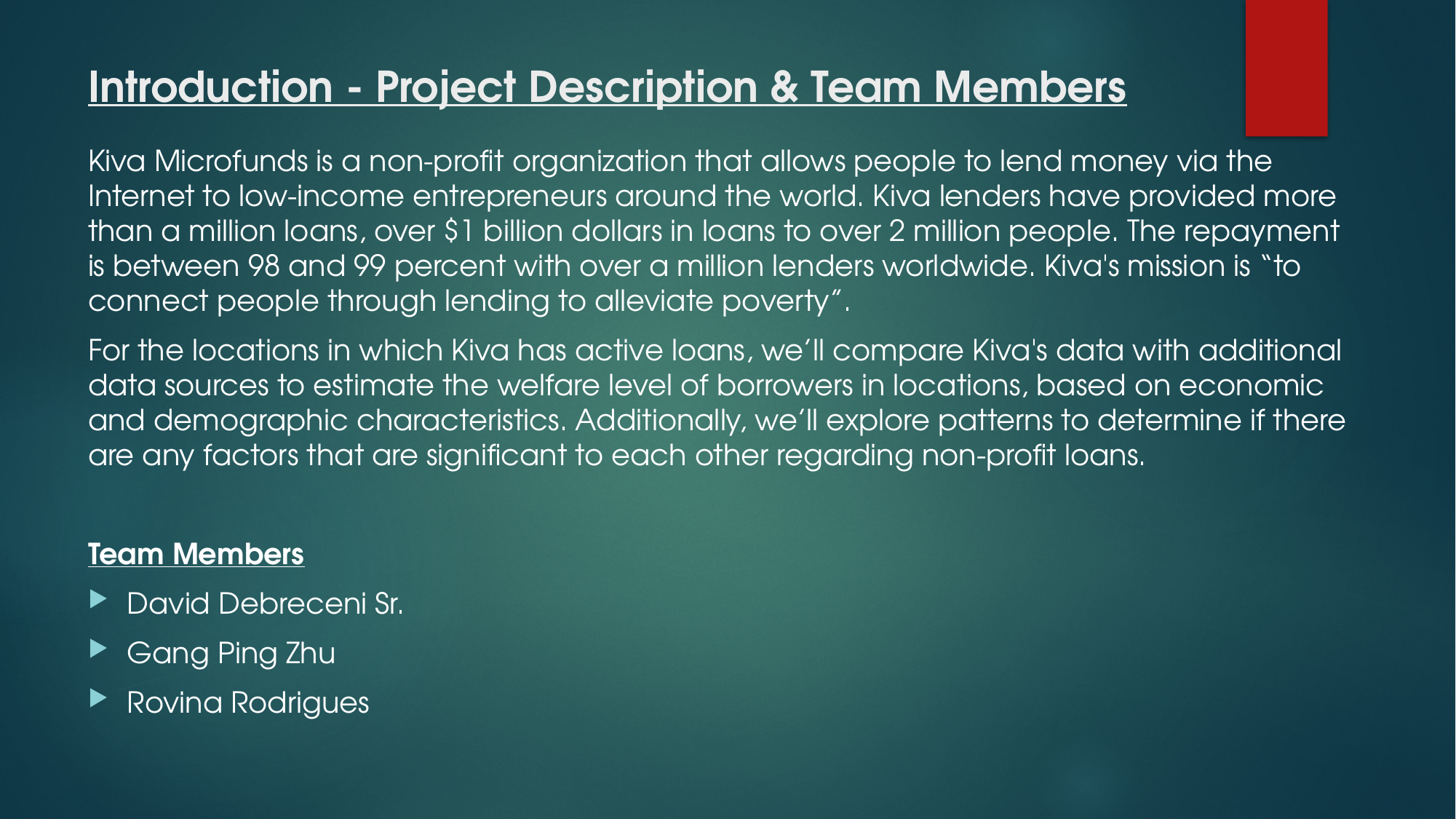

# Introduction - Project Description & Team Members
Kiva Microfunds is a non-profit organization that allows people to lend money via the Internet to low-income entrepreneurs around the world. Kiva lenders have provided more than a million loans, over $1 billion dollars in loans to over 2 million people. The repayment is between 98 and 99 percent with over a million lenders worldwide. Kiva's mission is “to connect people through lending to alleviate poverty”.
For the locations in which Kiva has active loans, we’ll compare Kiva's data with additional data sources to estimate the welfare level of borrowers in locations, based on economic and demographic characteristics. Additionally, we’ll explore patterns to determine if there are any factors that are significant to each other regarding non-profit loans.

Team Members
David Debreceni Sr.
Gang Ping Zhu
Rovina Rodrigues